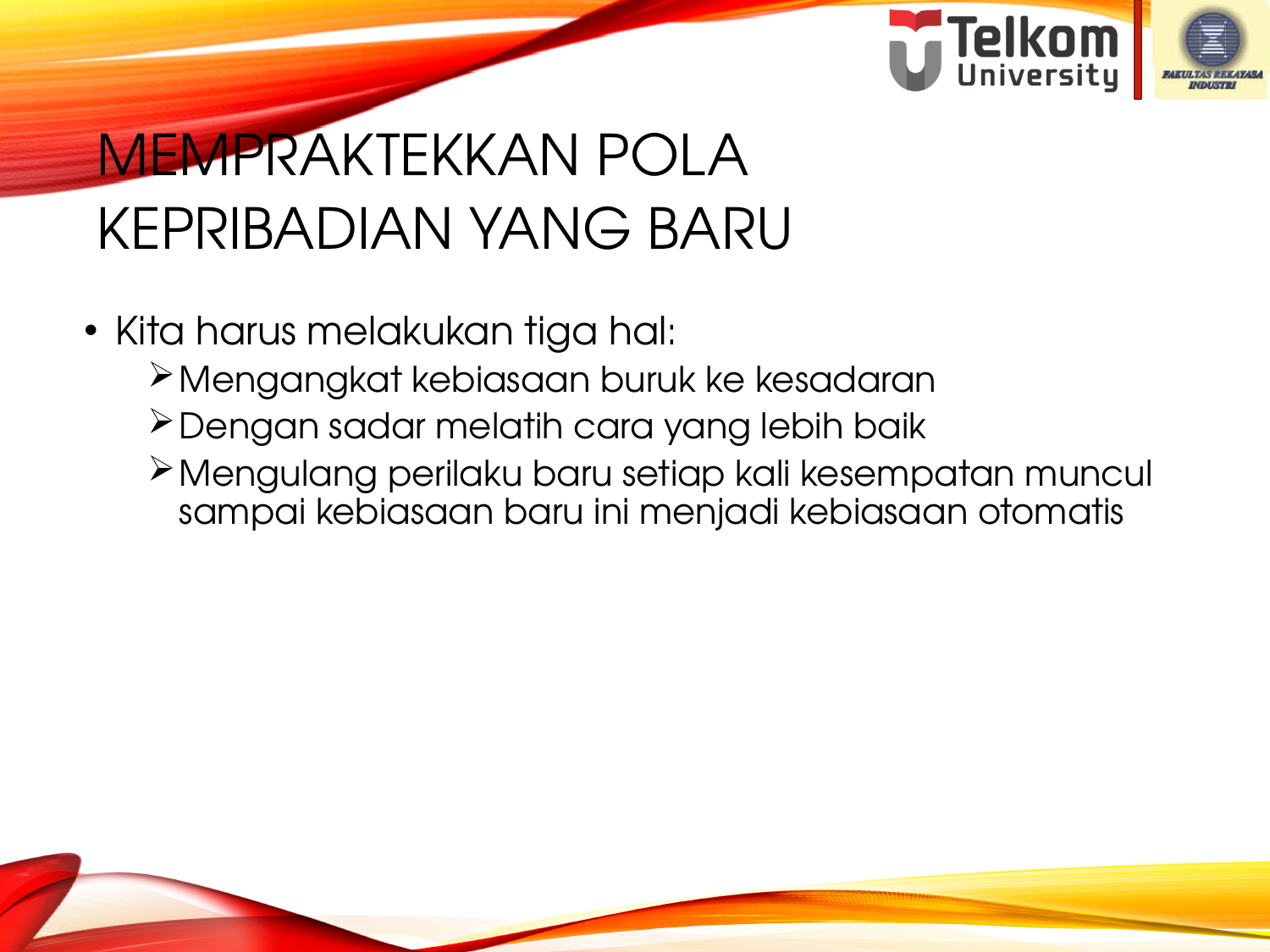

# Mempraktekkan pola kepribadian yang baru
Kita harus melakukan tiga hal:
Mengangkat kebiasaan buruk ke kesadaran
Dengan sadar melatih cara yang lebih baik
Mengulang perilaku baru setiap kali kesempatan muncul sampai kebiasaan baru ini menjadi kebiasaan otomatis